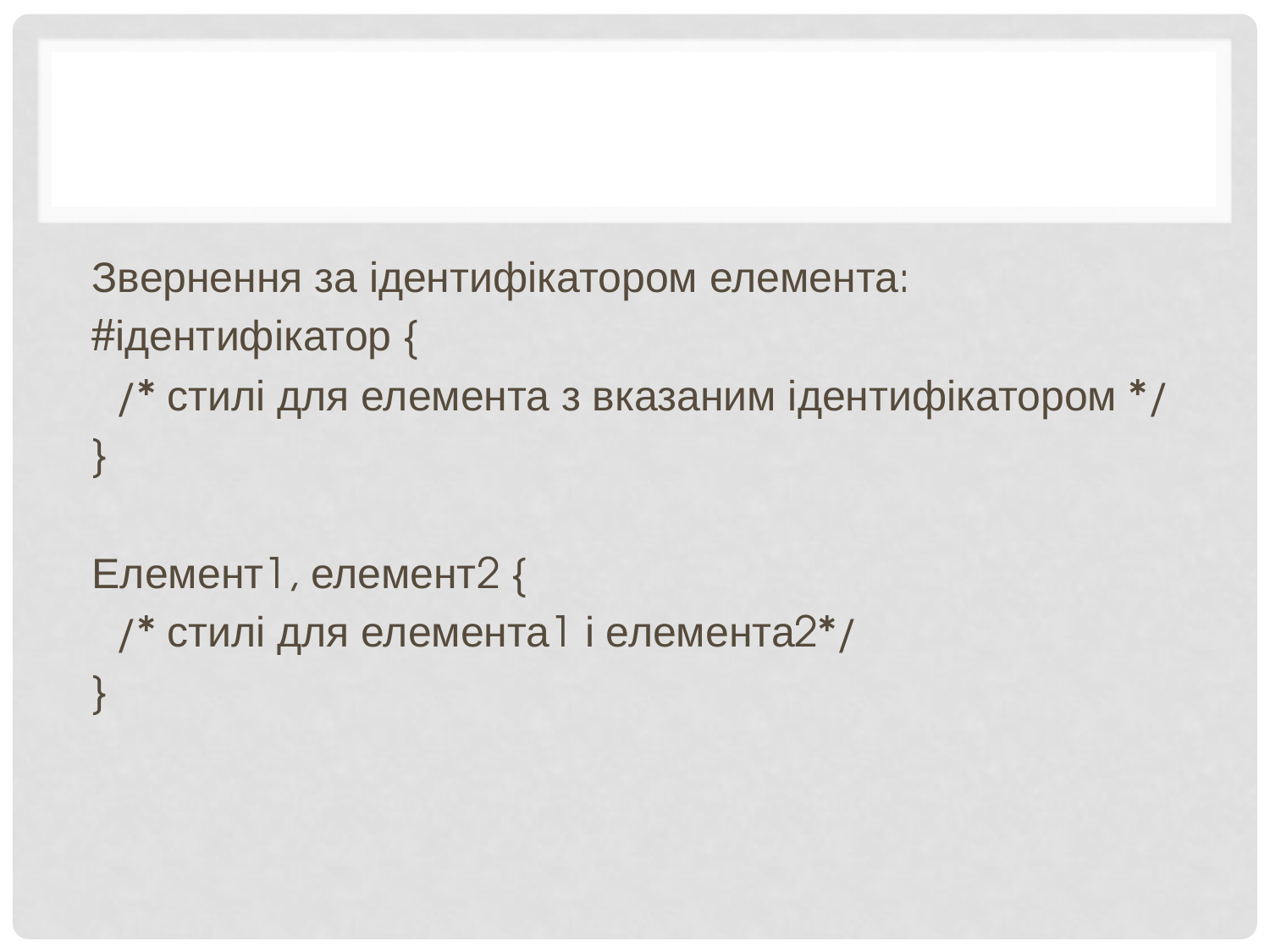

#
Звернення за ідентифікатором елемента:
#ідентифікатор {
  /* стилі для елемента з вказаним ідентифікатором */
}

Елемент1, елемент2 {
  /* стилі для елемента1 і елемента2*/
}